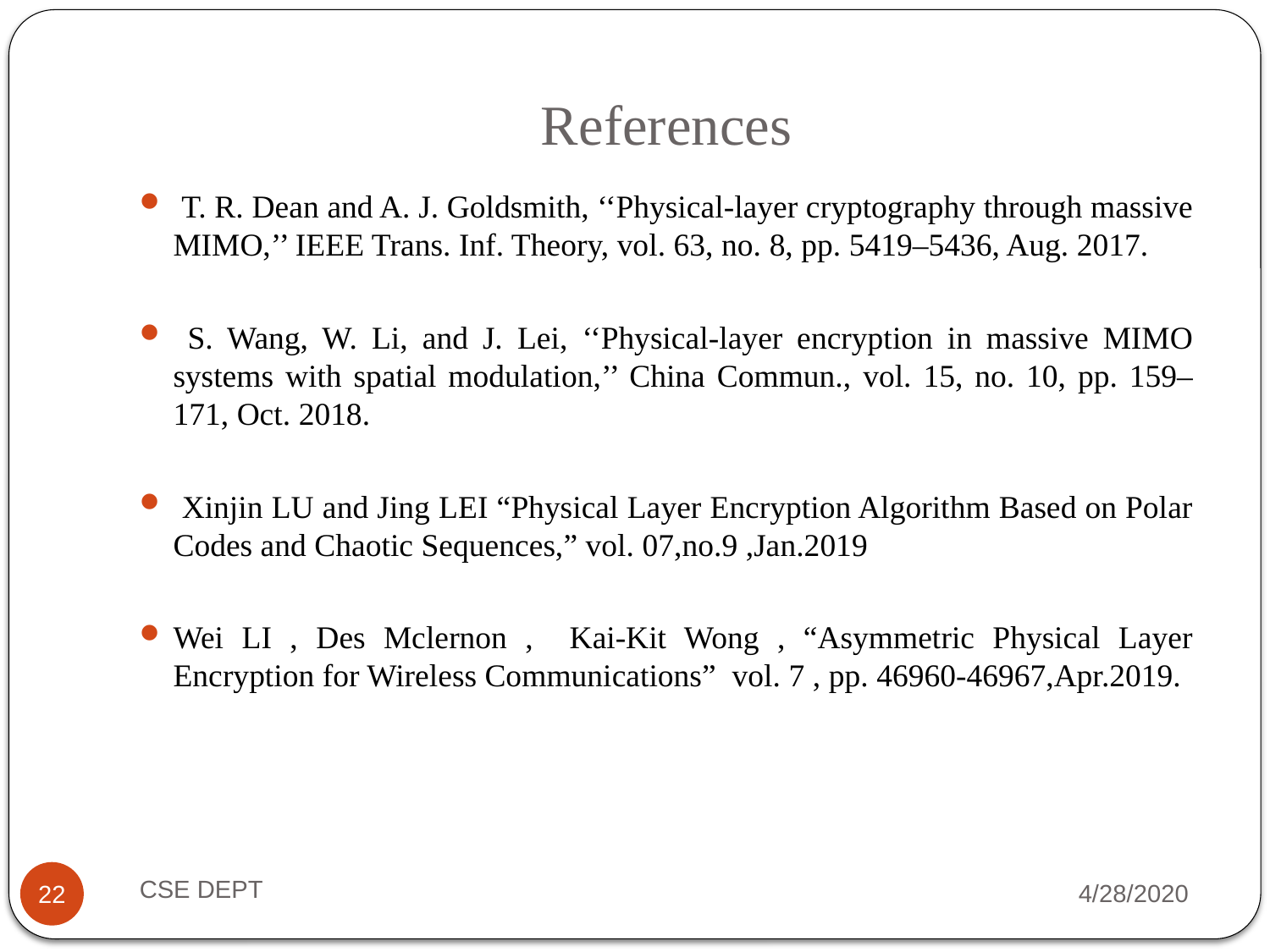

# References
 T. R. Dean and A. J. Goldsmith, ‘‘Physical-layer cryptography through massive MIMO,’’ IEEE Trans. Inf. Theory, vol. 63, no. 8, pp. 5419–5436, Aug. 2017.

 S. Wang, W. Li, and J. Lei, ‘‘Physical-layer encryption in massive MIMO systems with spatial modulation,’’ China Commun., vol. 15, no. 10, pp. 159–171, Oct. 2018.

 Xinjin LU and Jing LEI “Physical Layer Encryption Algorithm Based on Polar Codes and Chaotic Sequences,” vol. 07,no.9 ,Jan.2019

Wei LI , Des Mclernon ,  Kai-Kit Wong , “Asymmetric Physical Layer Encryption for Wireless Communications”  vol. 7 , pp. 46960-46967,Apr.2019.

CSE DEPT
4/28/2020
22